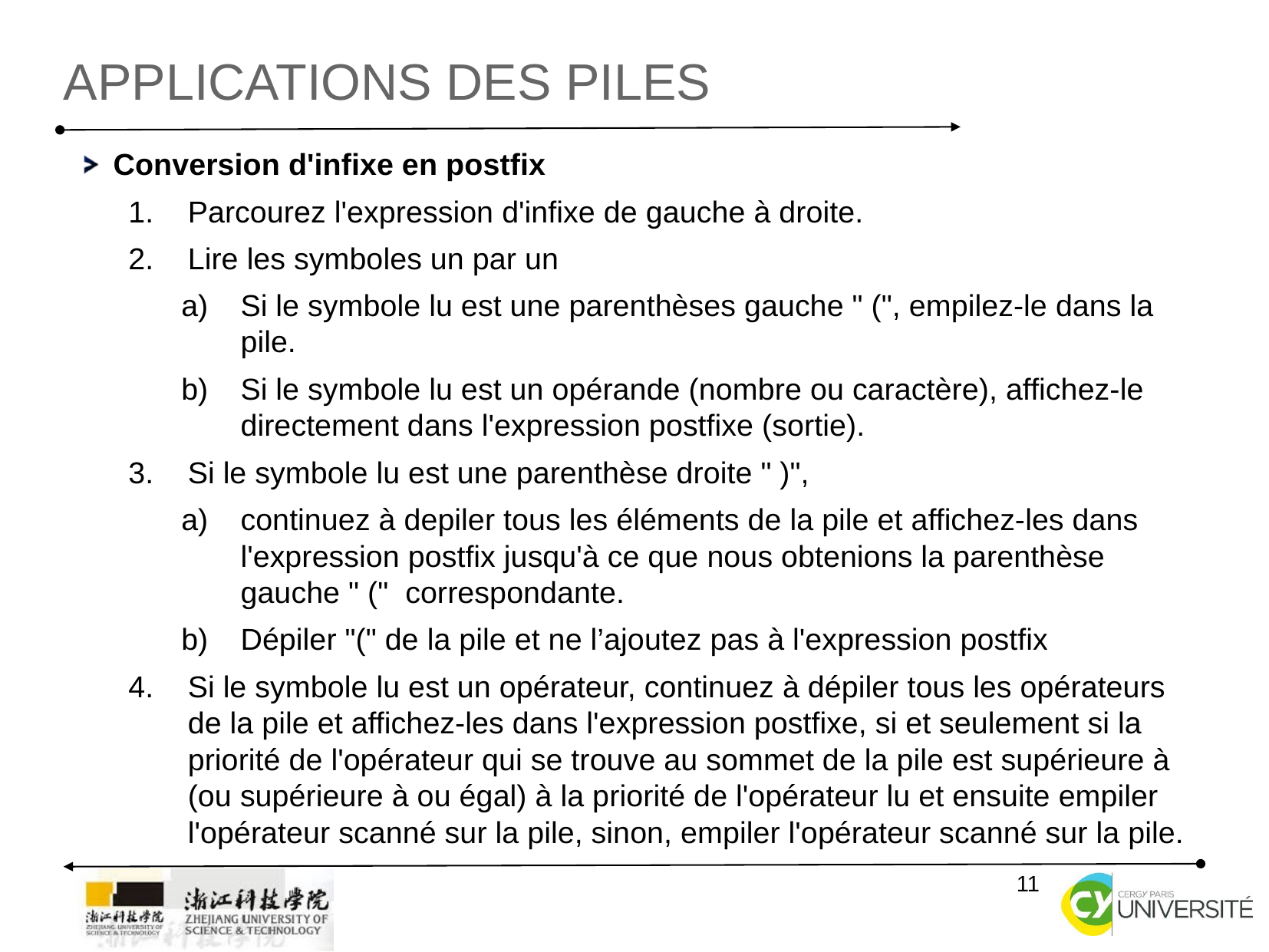

Applications des piles
Conversion d'infixe en postfix
Parcourez l'expression d'infixe de gauche à droite.
Lire les symboles un par un
Si le symbole lu est une parenthèses gauche " (", empilez-le dans la pile.
Si le symbole lu est un opérande (nombre ou caractère), affichez-le directement dans l'expression postfixe (sortie).
Si le symbole lu est une parenthèse droite " )",
continuez à depiler tous les éléments de la pile et affichez-les dans l'expression postfix jusqu'à ce que nous obtenions la parenthèse gauche " ("  correspondante.
Dépiler "(" de la pile et ne l’ajoutez pas à l'expression postfix
Si le symbole lu est un opérateur, continuez à dépiler tous les opérateurs de la pile et affichez-les dans l'expression postfixe, si et seulement si la priorité de l'opérateur qui se trouve au sommet de la pile est supérieure à (ou supérieure à ou égal) à la priorité de l'opérateur lu et ensuite empiler l'opérateur scanné sur la pile, sinon, empiler l'opérateur scanné sur la pile.